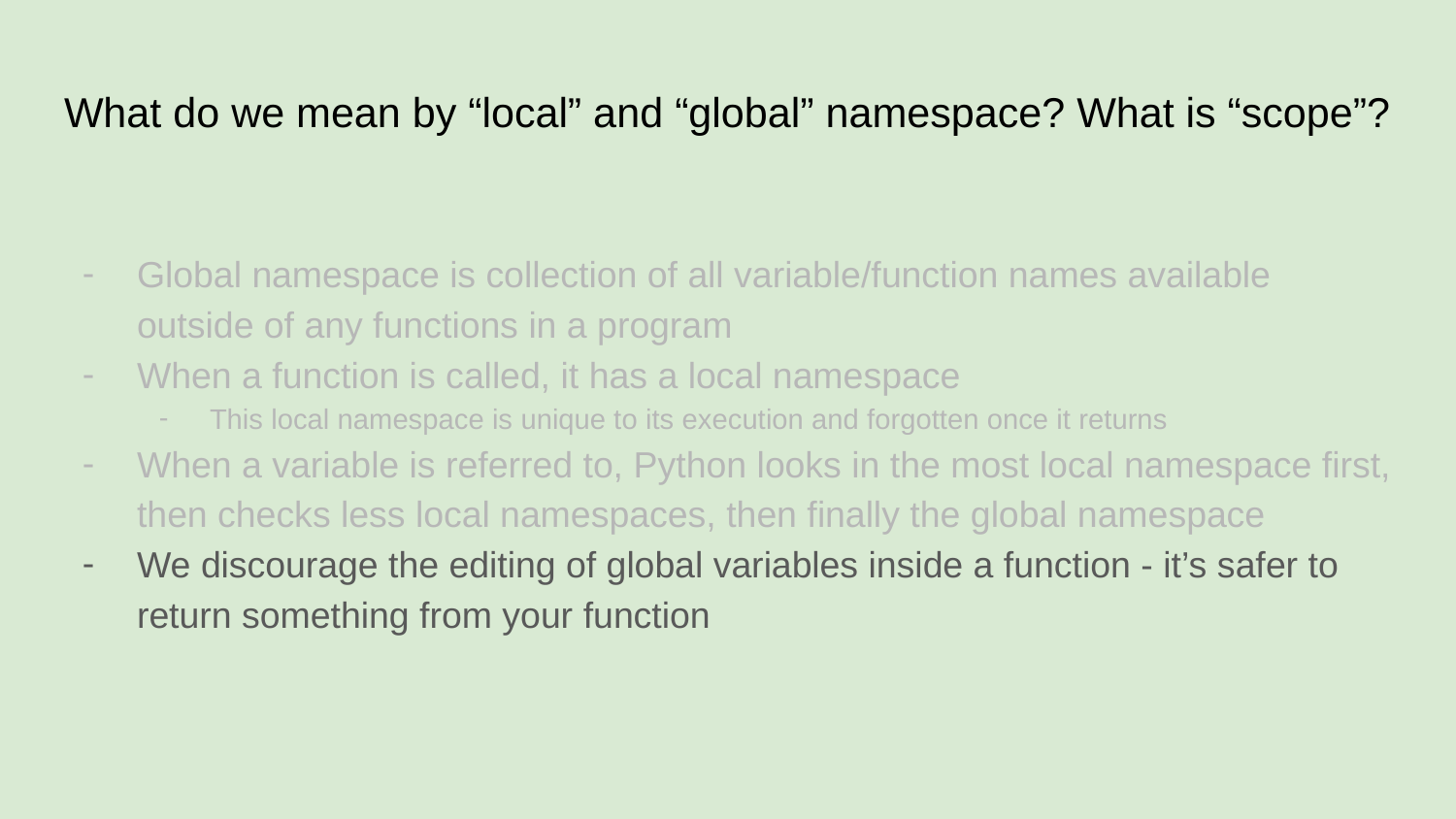

# What do we mean by “local” and “global” namespace? What is “scope”?
Global namespace is collection of all variable/function names available outside of any functions in a program
When a function is called, it has a local namespace
This local namespace is unique to its execution and forgotten once it returns
When a variable is referred to, Python looks in the most local namespace first, then checks less local namespaces, then finally the global namespace
We discourage the editing of global variables inside a function - it’s safer to return something from your function